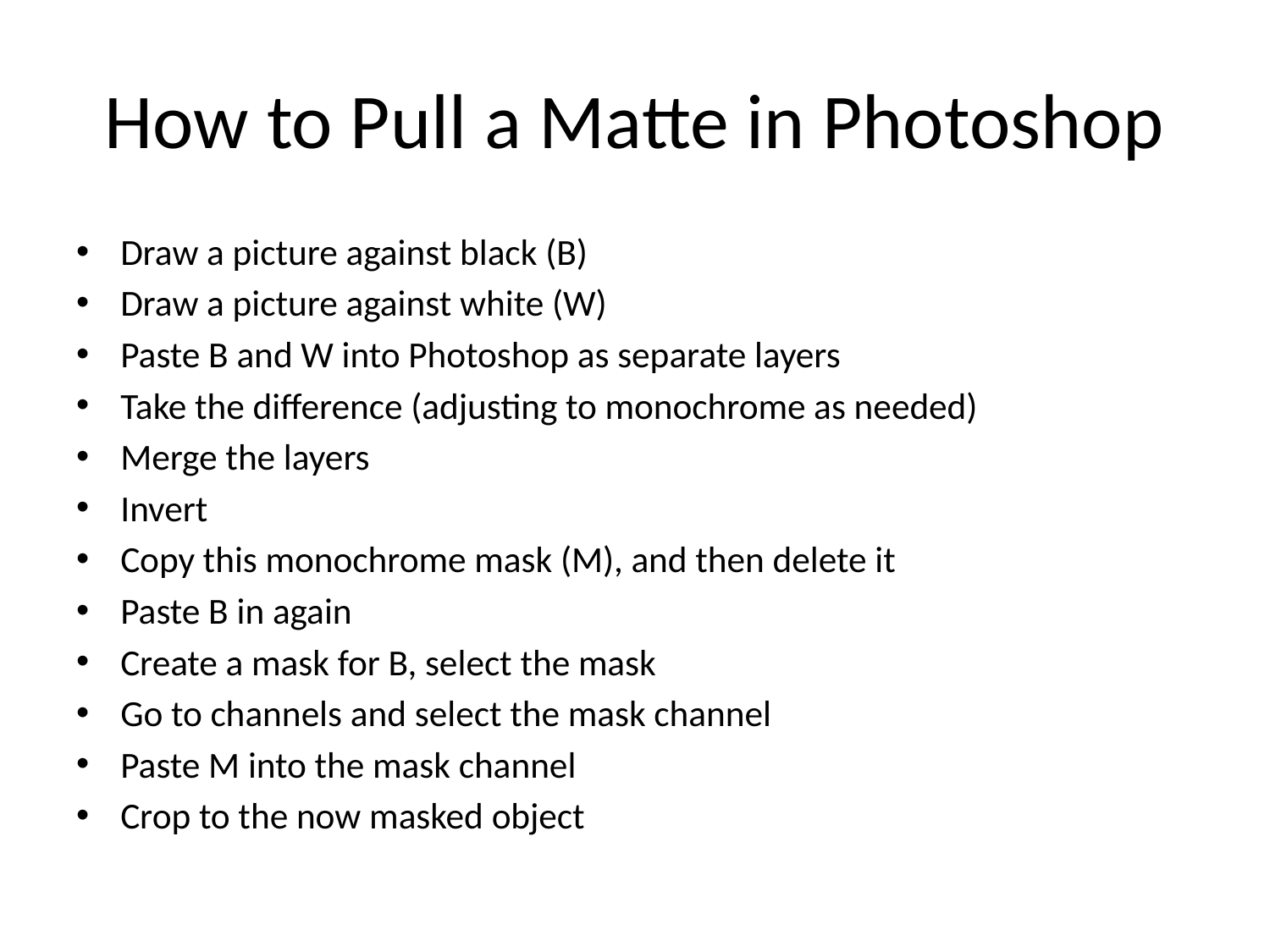

# How to Pull a Matte in Photoshop
Draw a picture against black (B)
Draw a picture against white (W)
Paste B and W into Photoshop as separate layers
Take the difference (adjusting to monochrome as needed)
Merge the layers
Invert
Copy this monochrome mask (M), and then delete it
Paste B in again
Create a mask for B, select the mask
Go to channels and select the mask channel
Paste M into the mask channel
Crop to the now masked object